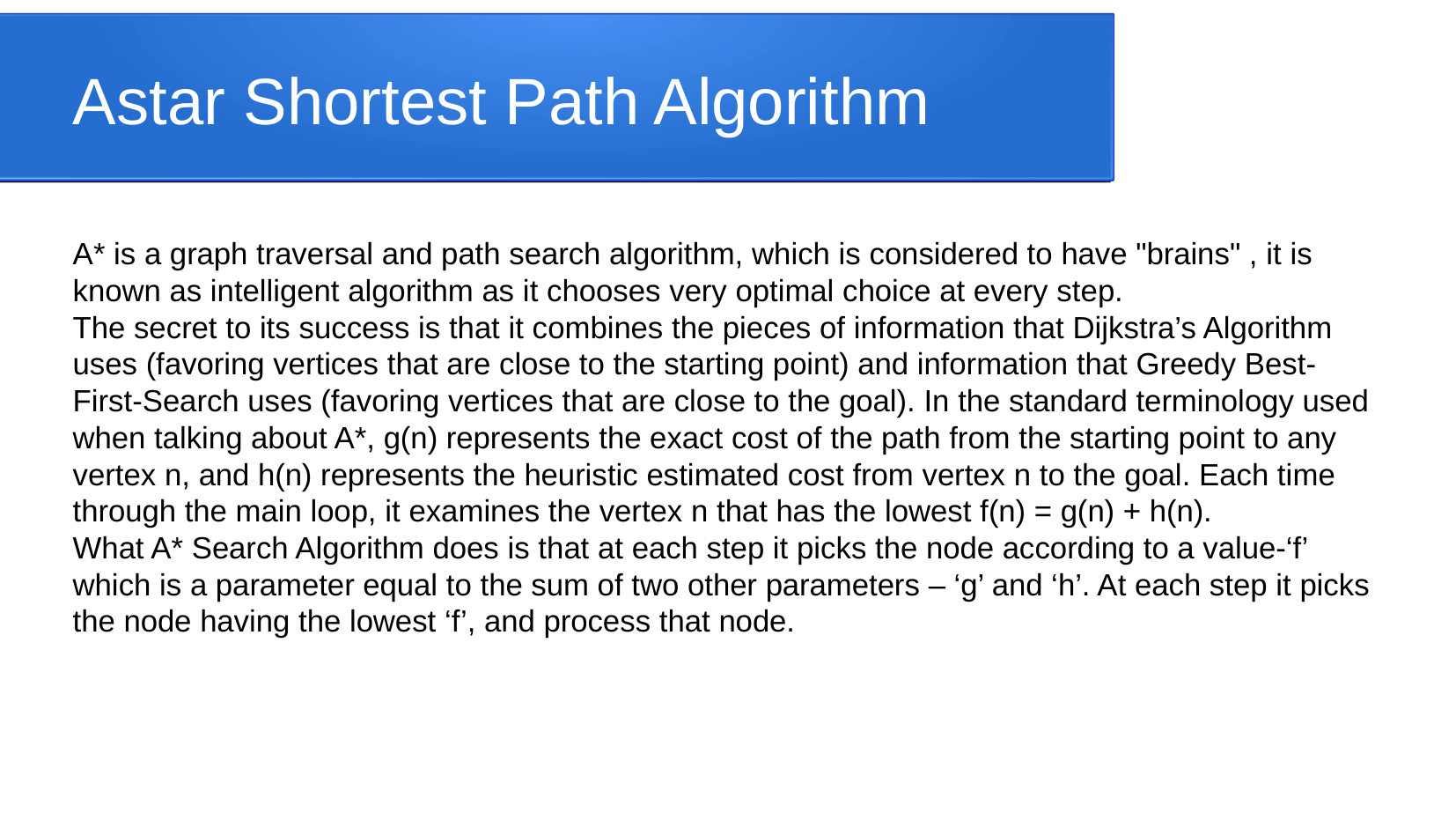

Astar Shortest Path Algorithm

A* is a graph traversal and path search algorithm, which is considered to have "brains" , it is known as intelligent algorithm as it chooses very optimal choice at every step.
The secret to its success is that it combines the pieces of information that Dijkstra’s Algorithm uses (favoring vertices that are close to the starting point) and information that Greedy Best-First-Search uses (favoring vertices that are close to the goal). In the standard terminology used when talking about A*, g(n) represents the exact cost of the path from the starting point to any vertex n, and h(n) represents the heuristic estimated cost from vertex n to the goal. Each time through the main loop, it examines the vertex n that has the lowest f(n) = g(n) + h(n).
What A* Search Algorithm does is that at each step it picks the node according to a value-‘f’ which is a parameter equal to the sum of two other parameters – ‘g’ and ‘h’. At each step it picks the node having the lowest ‘f’, and process that node.